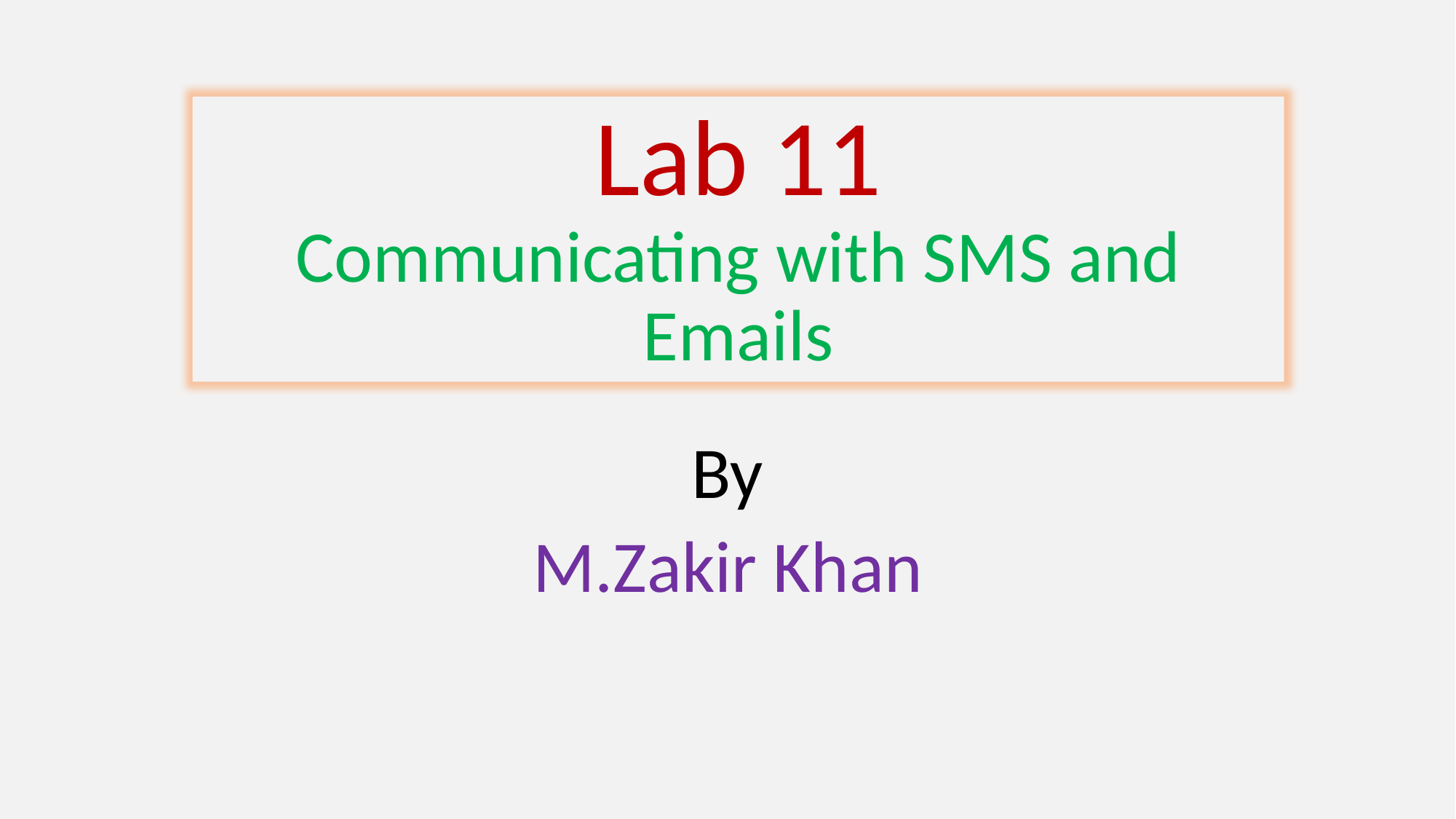

Lab 11
Communicating with SMS and Emails
By
M.Zakir Khan